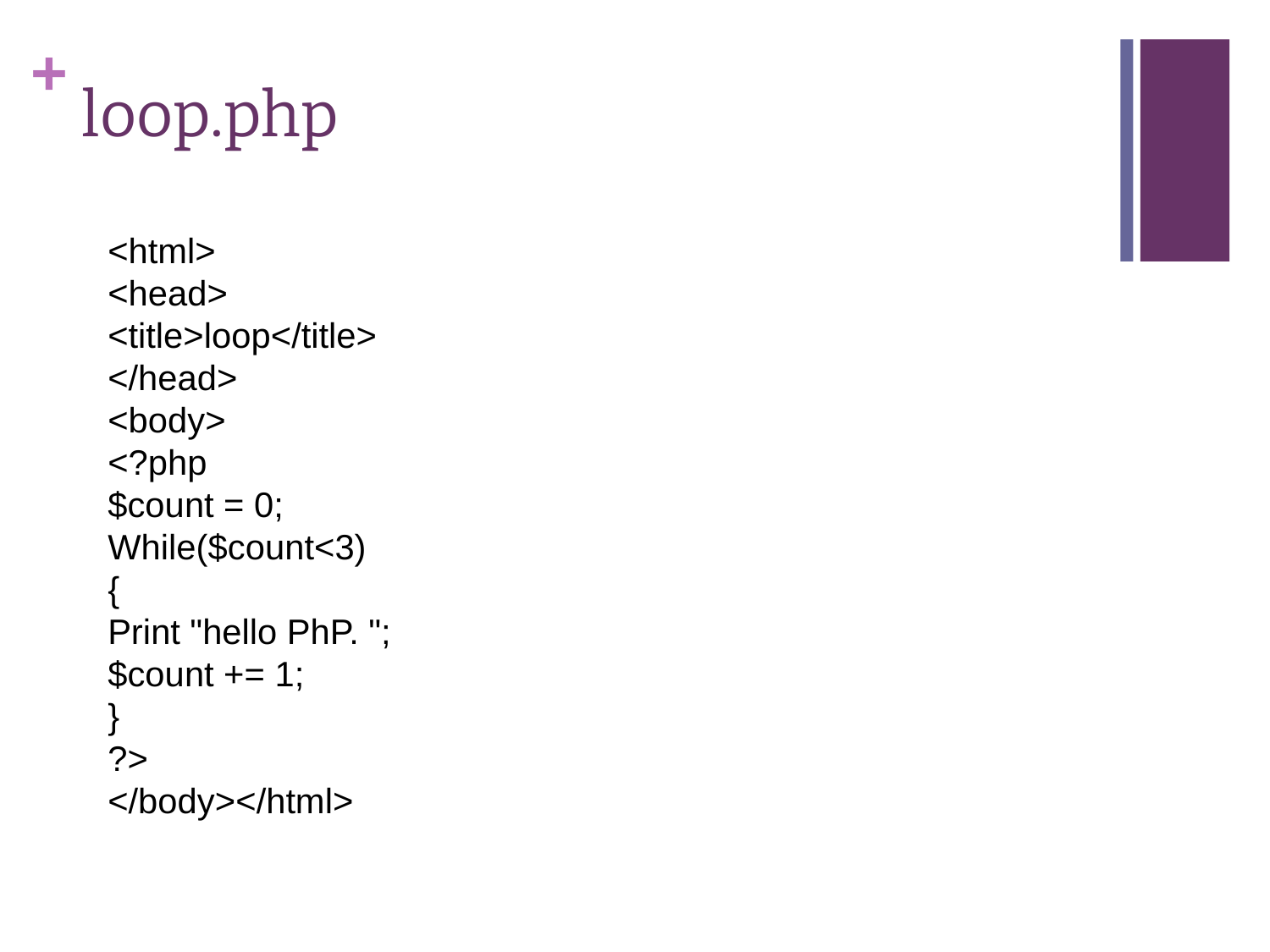

# loop.php

<html>
<head>
<title>loop</title>
</head>
<body>
<?php
$count = 0;
While($count<3)
{
Print "hello PhP. ";
$count += 1;
}
?>
</body></html>